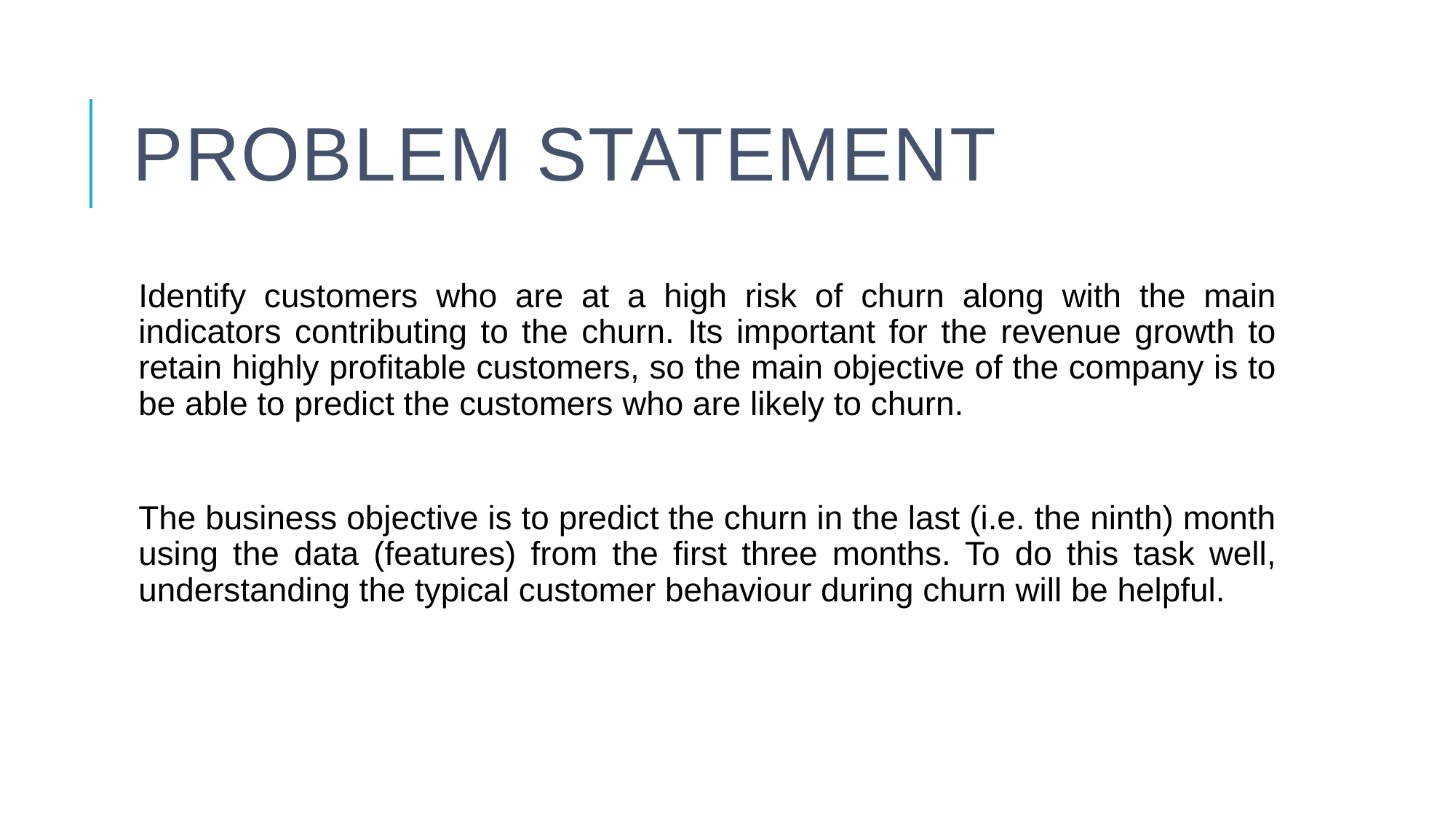

# Problem Statement
Identify customers who are at a high risk of churn along with the main indicators contributing to the churn. Its important for the revenue growth to retain highly profitable customers, so the main objective of the company is to be able to predict the customers who are likely to churn.

The business objective is to predict the churn in the last (i.e. the ninth) month using the data (features) from the first three months. To do this task well, understanding the typical customer behaviour during churn will be helpful.